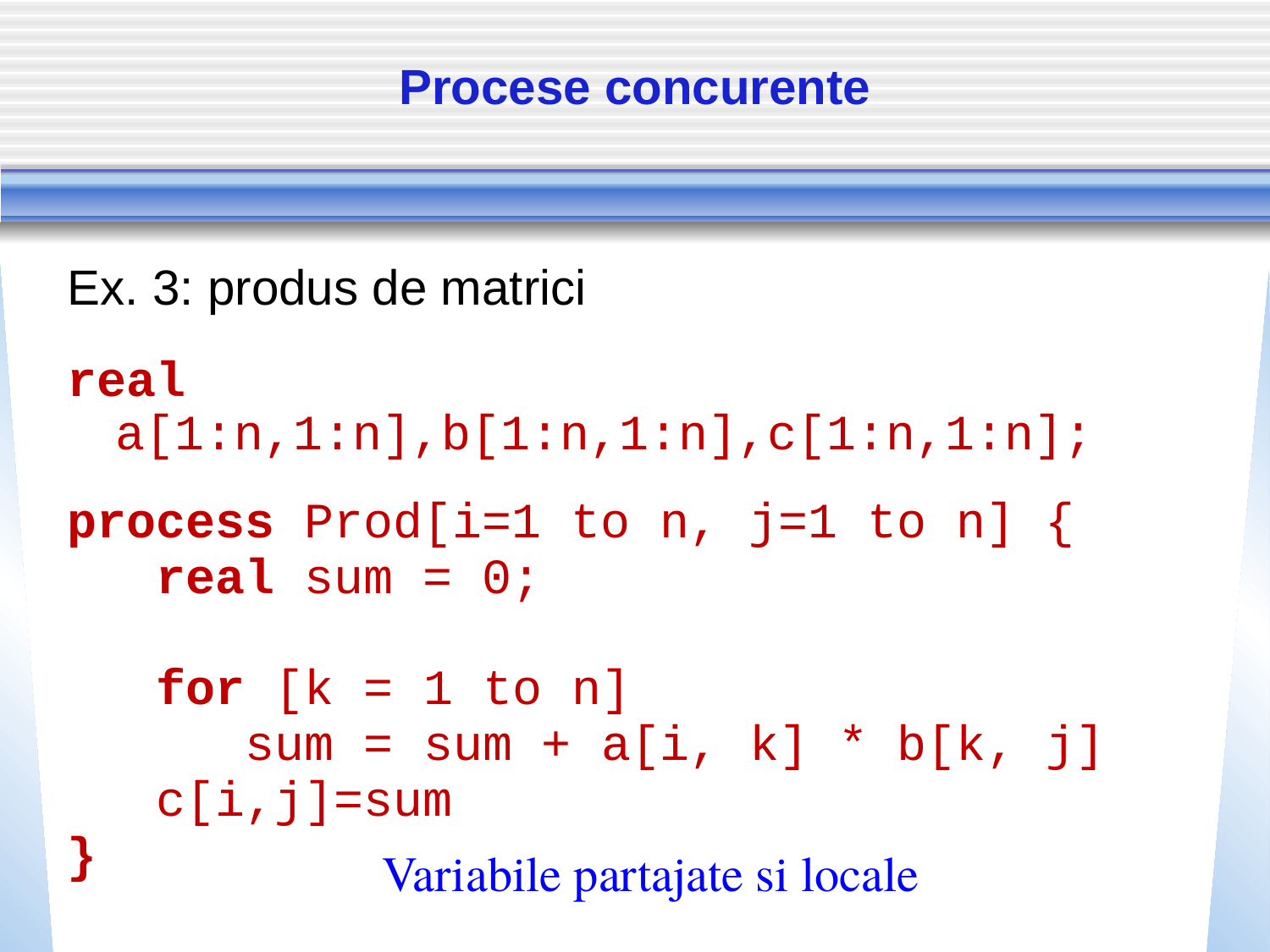

# Procese concurente
Ex. 3: produs de matrici

real a[1:n,1:n],b[1:n,1:n],c[1:n,1:n];

process Prod[i=1 to n, j=1 to n] {
   real sum = 0;

   for [k = 1 to n]
      sum = sum + a[i, k] * b[k, j]
   c[i,j]=sum
}

Variabile partajate si locale